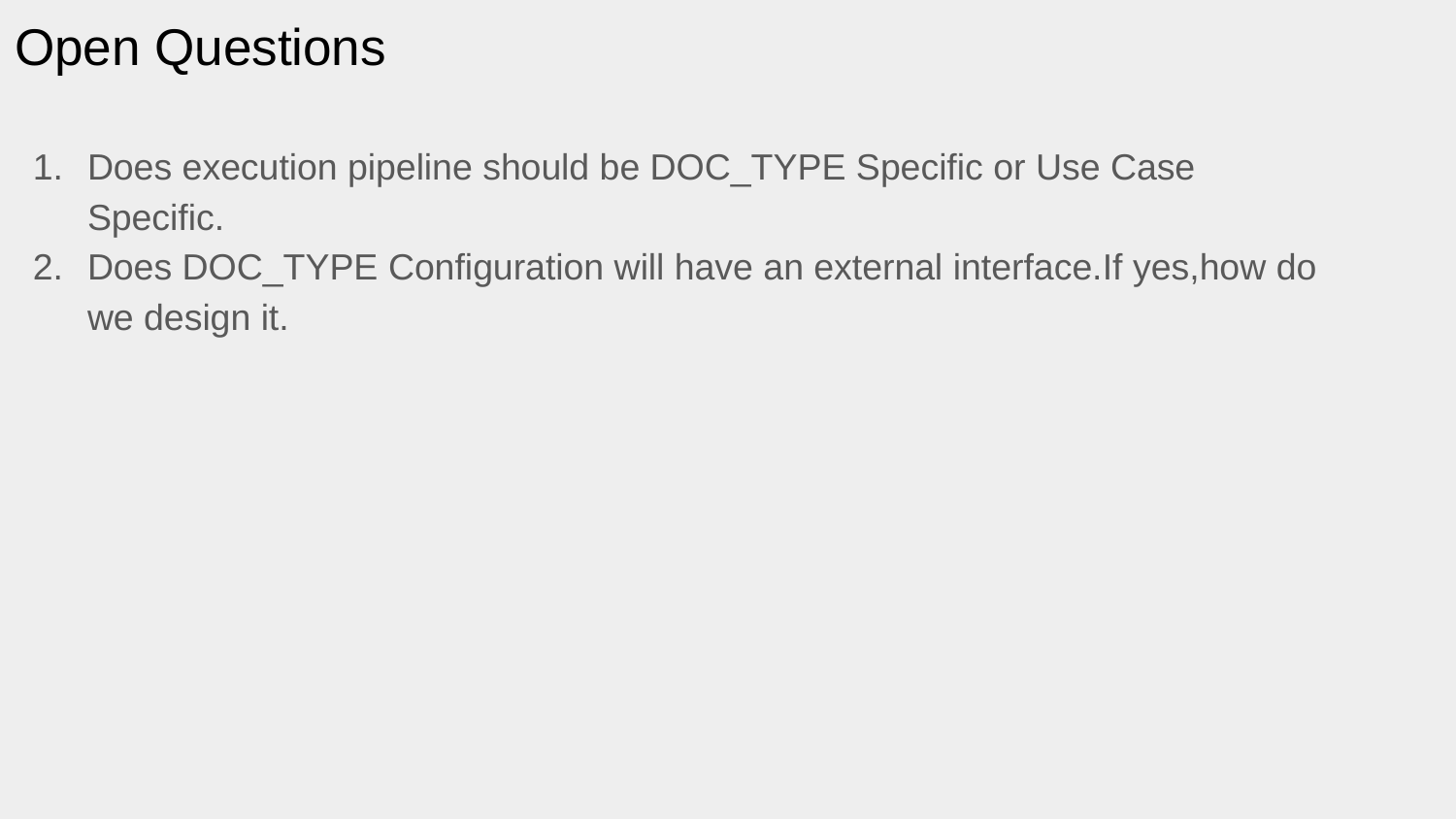

# Open Questions
Does execution pipeline should be DOC_TYPE Specific or Use Case Specific.
Does DOC_TYPE Configuration will have an external interface.If yes,how do we design it.